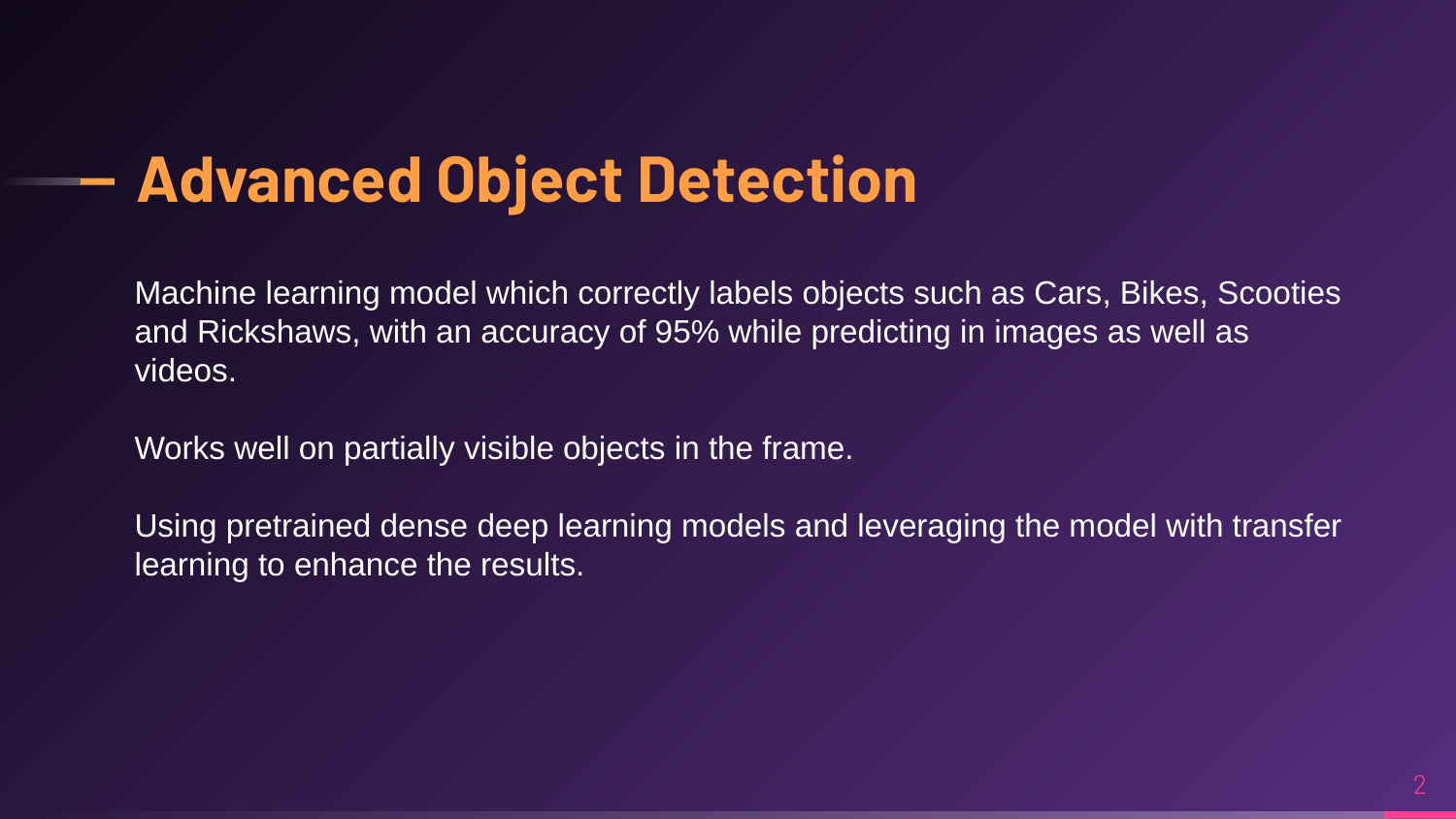

# Advanced Object Detection
Machine learning model which correctly labels objects such as Cars, Bikes, Scooties and Rickshaws, with an accuracy of 95% while predicting in images as well as videos.

Works well on partially visible objects in the frame.

Using pretrained dense deep learning models and leveraging the model with transfer learning to enhance the results.
2